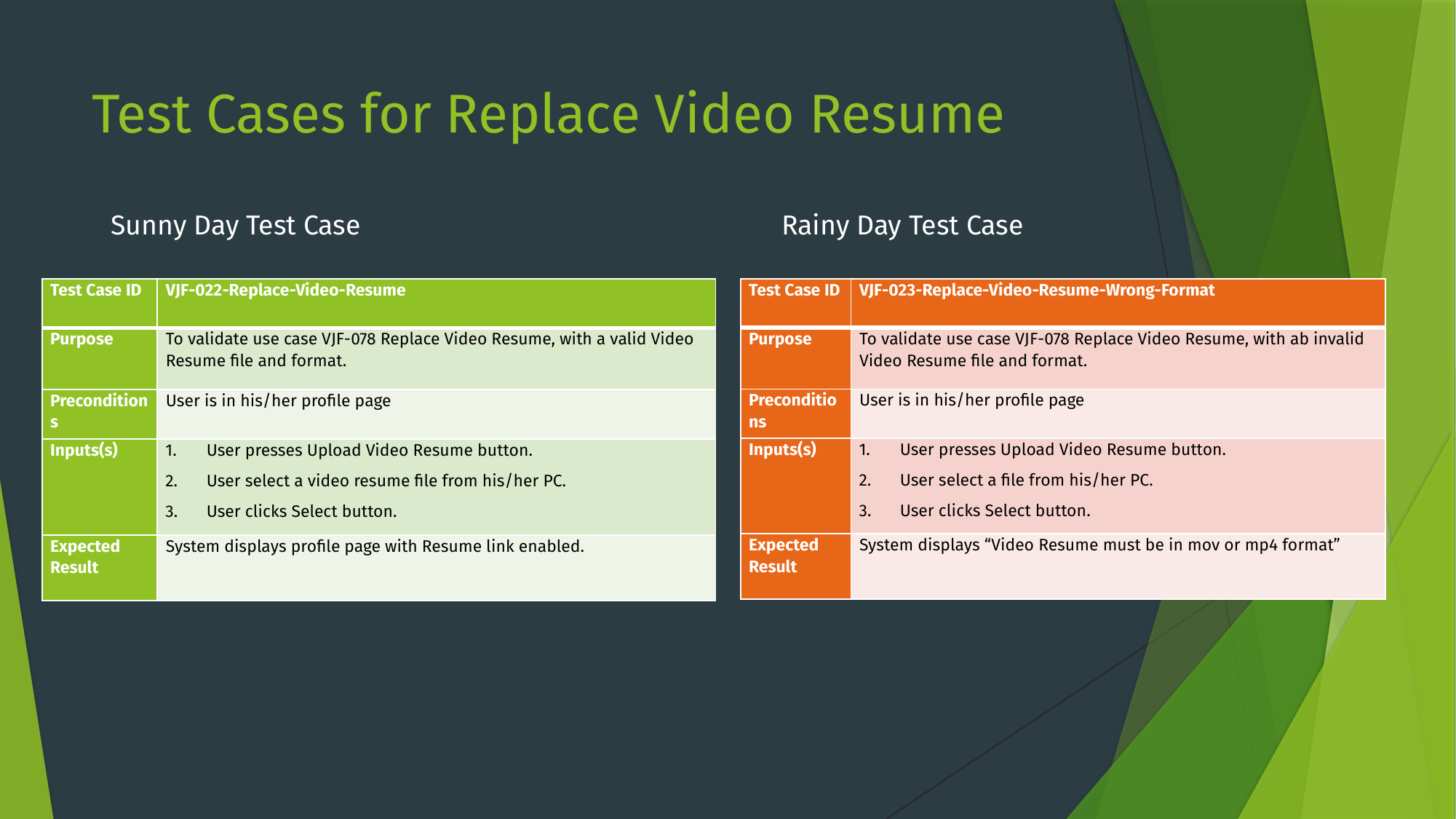

# Test Cases for Replace Video Resume
Sunny Day Test Case
Rainy Day Test Case
| Test Case ID | VJF-023-Replace-Video-Resume-Wrong-Format |
| --- | --- |
| Purpose | To validate use case VJF-078 Replace Video Resume, with ab invalid Video Resume file and format. |
| Preconditions | User is in his/her profile page |
| Inputs(s) | User presses Upload Video Resume button. User select a file from his/her PC. User clicks Select button. |
| Expected Result | System displays “Video Resume must be in mov or mp4 format” |
| Test Case ID | VJF-022-Replace-Video-Resume |
| --- | --- |
| Purpose | To validate use case VJF-078 Replace Video Resume, with a valid Video Resume file and format. |
| Preconditions | User is in his/her profile page |
| Inputs(s) | User presses Upload Video Resume button. User select a video resume file from his/her PC. User clicks Select button. |
| Expected Result | System displays profile page with Resume link enabled. |